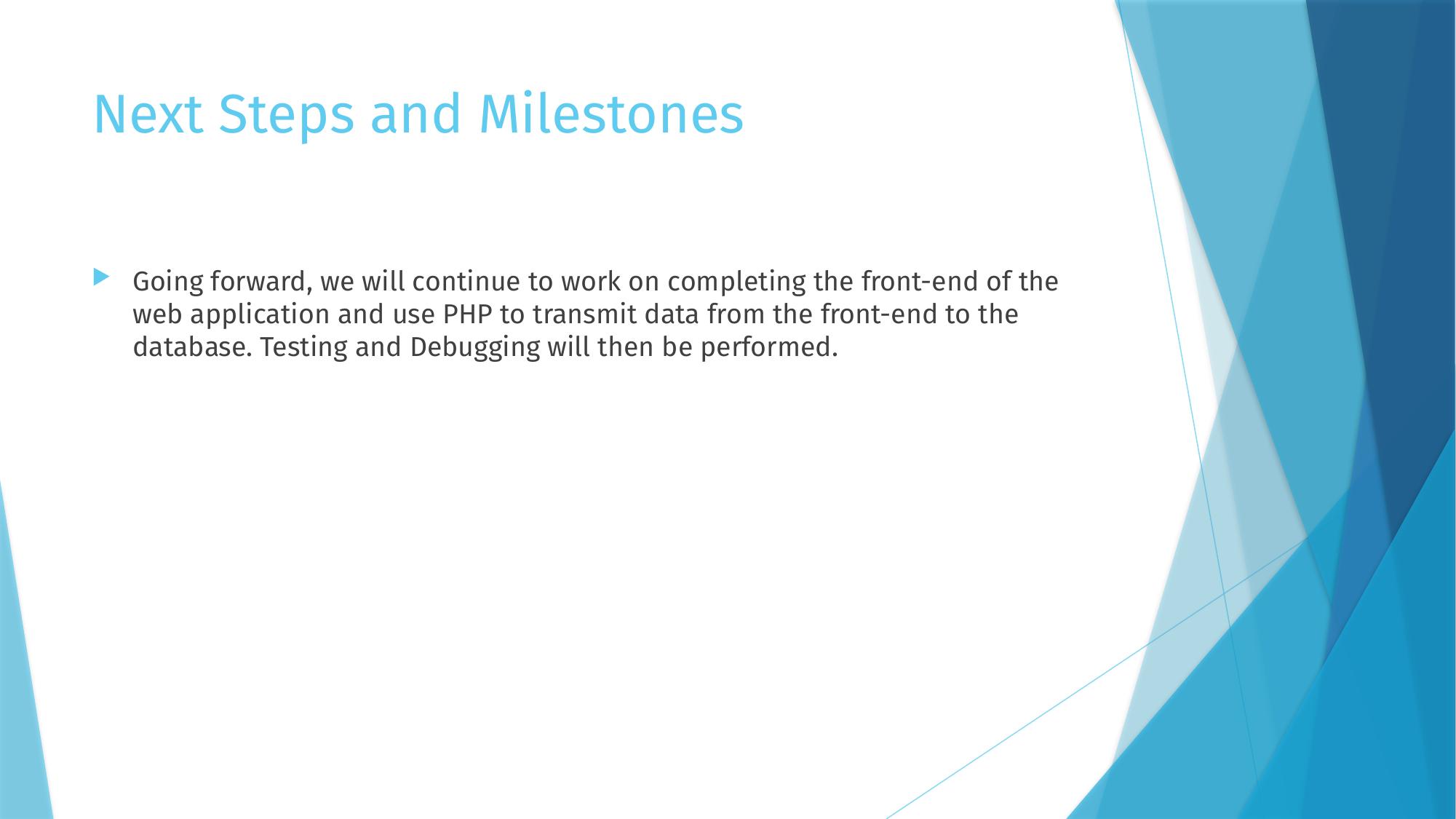

# Next Steps and Milestones
Going forward, we will continue to work on completing the front-end of the web application and use PHP to transmit data from the front-end to the database. Testing and Debugging will then be performed.